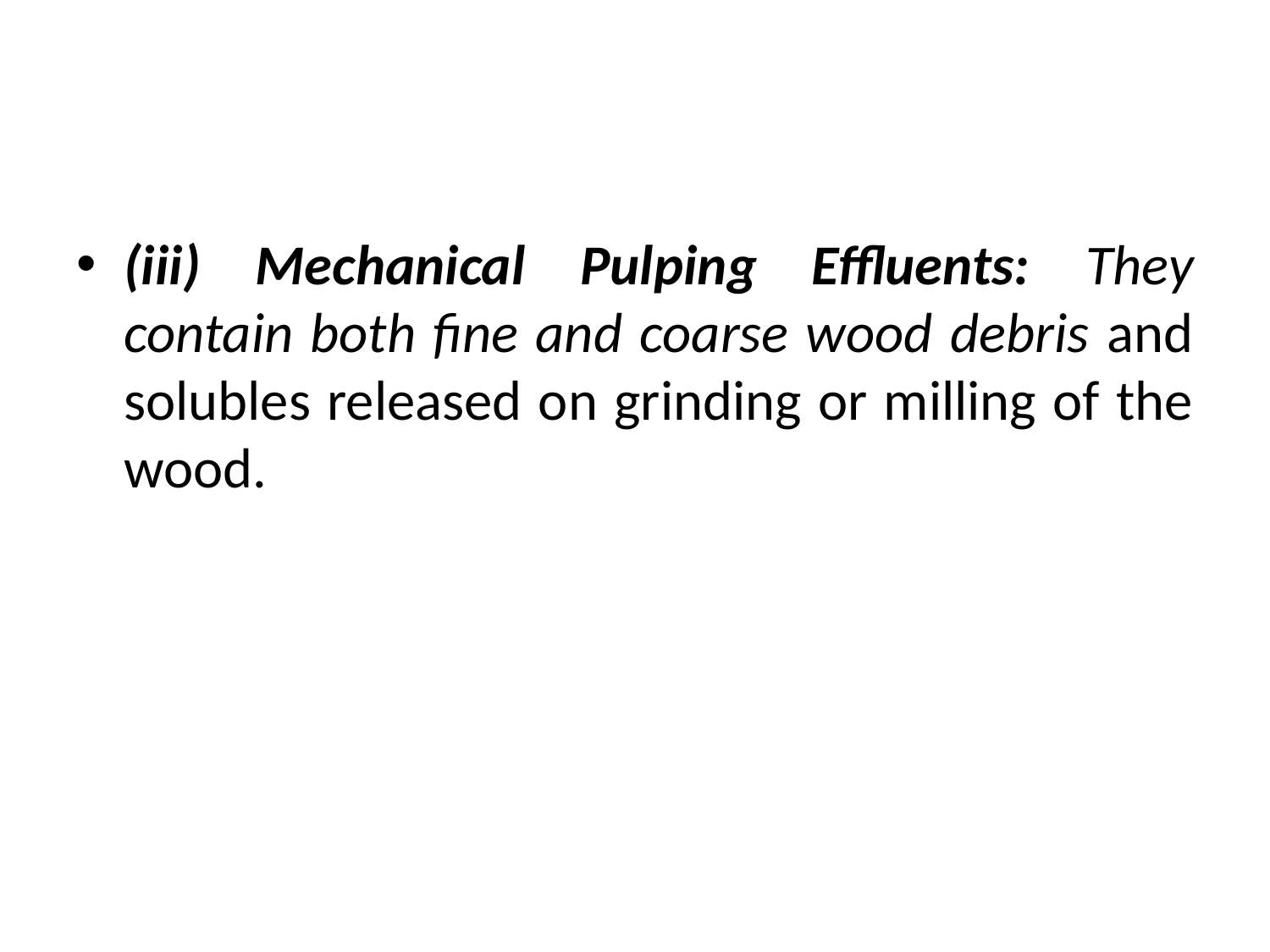

#
(iii) Mechanical Pulping Effluents: They contain both fine and coarse wood debris and solubles released on grinding or milling of the wood.